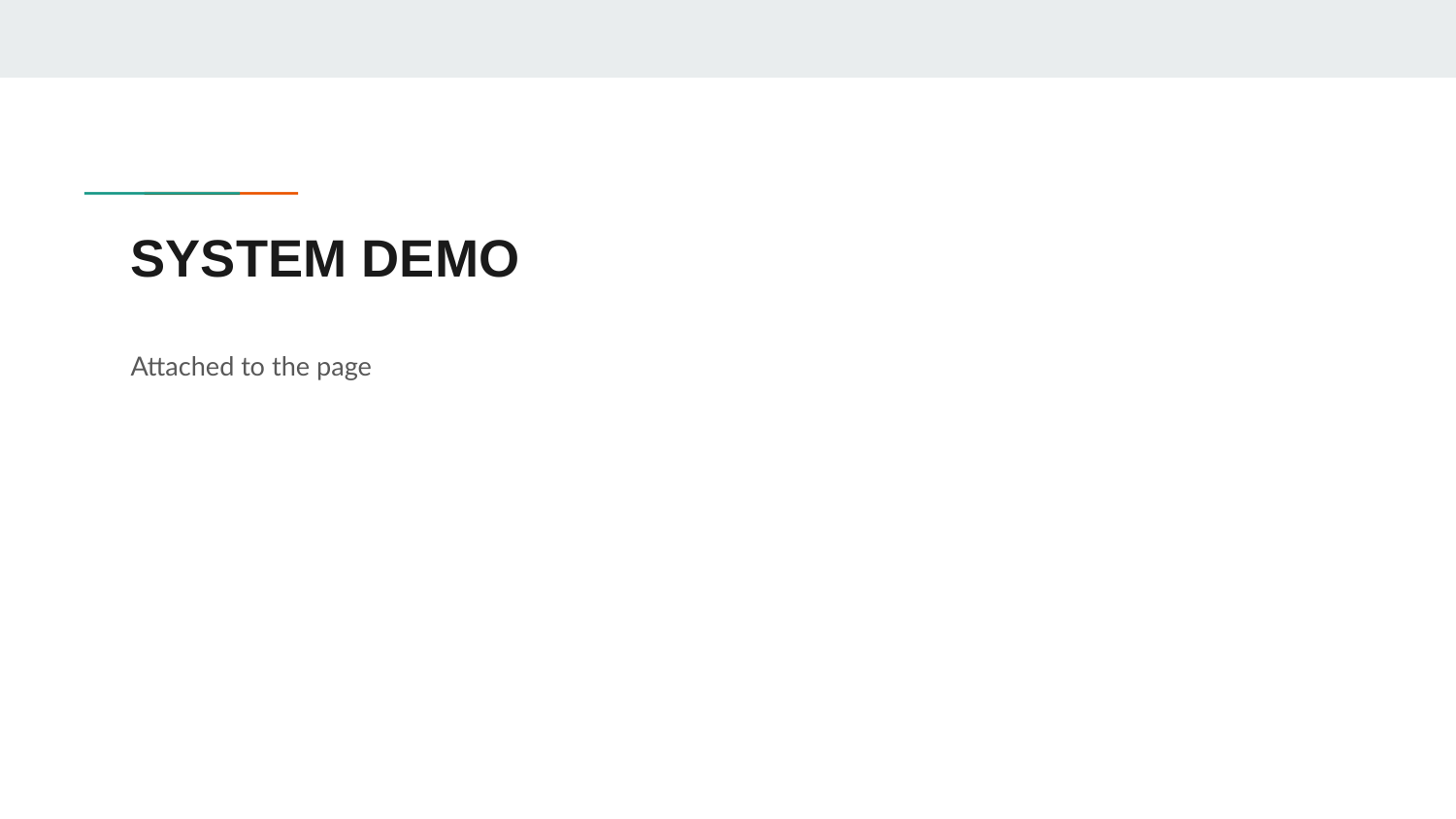

# SYSTEM DEMO
Attached to the page